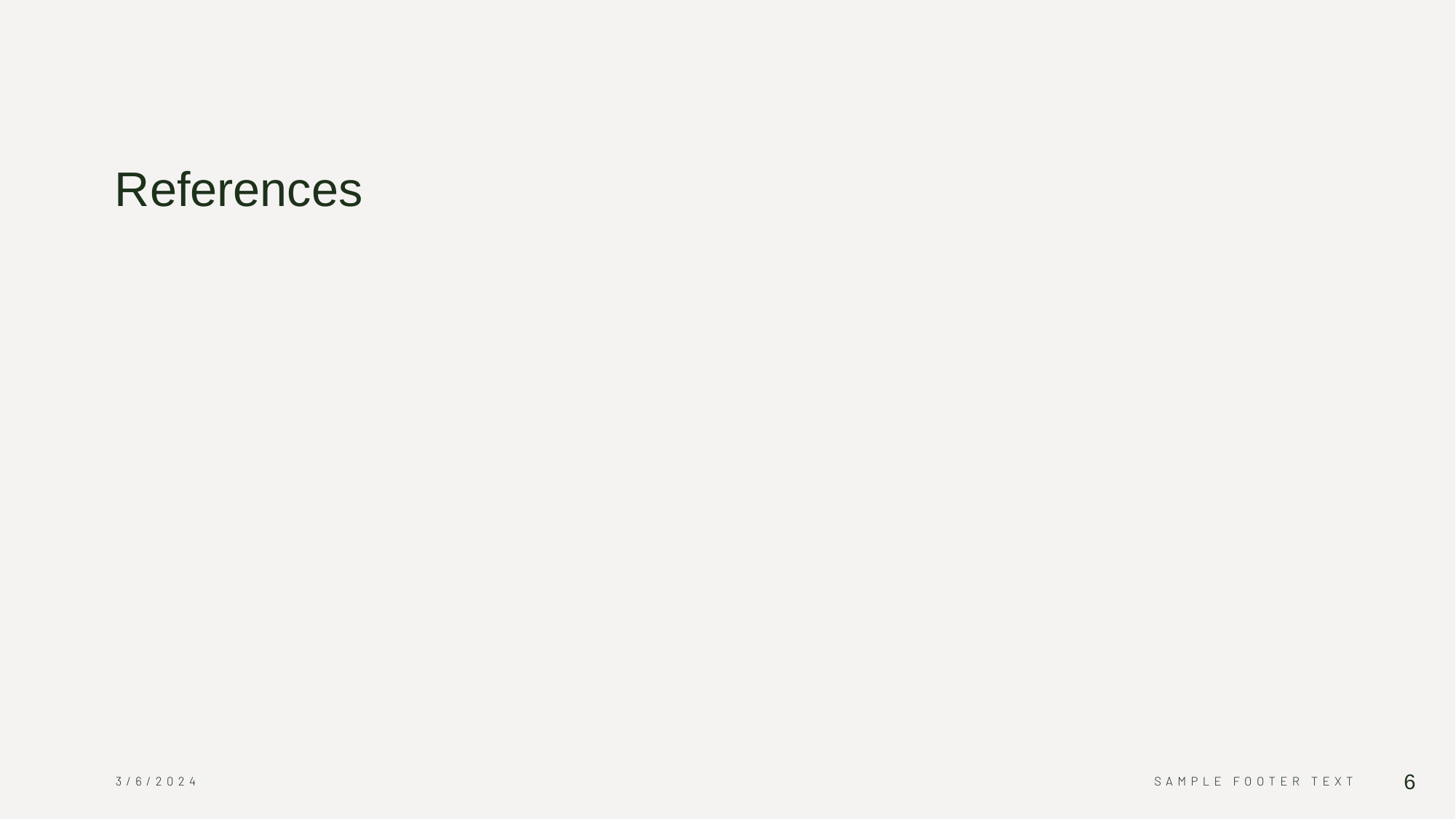

# References

3/6/2024
Sample Footer Text
6